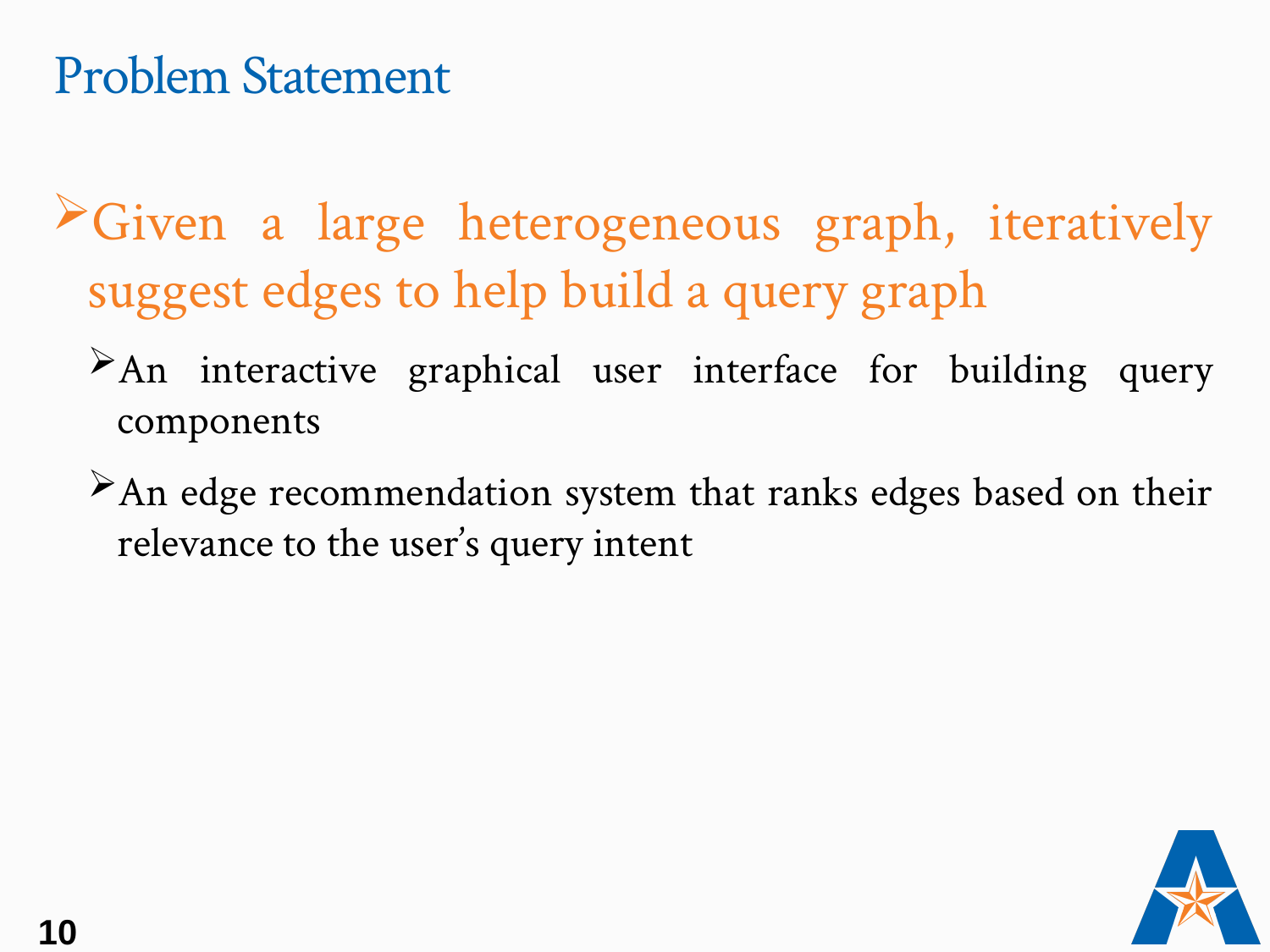

# Problem Statement
Given a large heterogeneous graph, iteratively suggest edges to help build a query graph
An interactive graphical user interface for building query components
An edge recommendation system that ranks edges based on their relevance to the user’s query intent
10